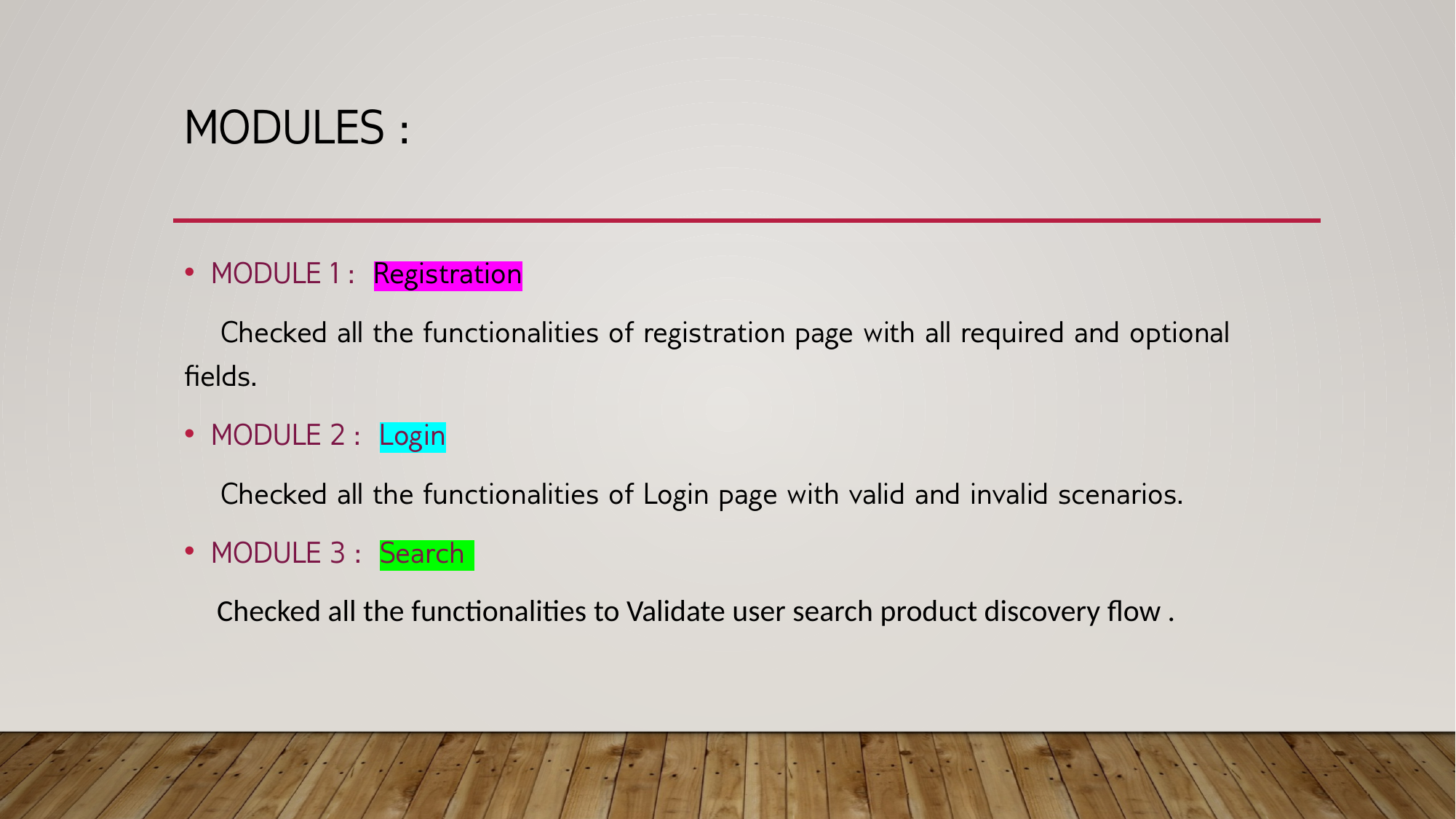

# Modules :
MODULE 1 :  Registration
    Checked all the functionalities of registration page with all required and optional fields.
MODULE 2 :  Login
    Checked all the functionalities of Login page with valid and invalid scenarios.
MODULE 3 :  Search
    Checked all the functionalities to Validate user search product discovery flow .